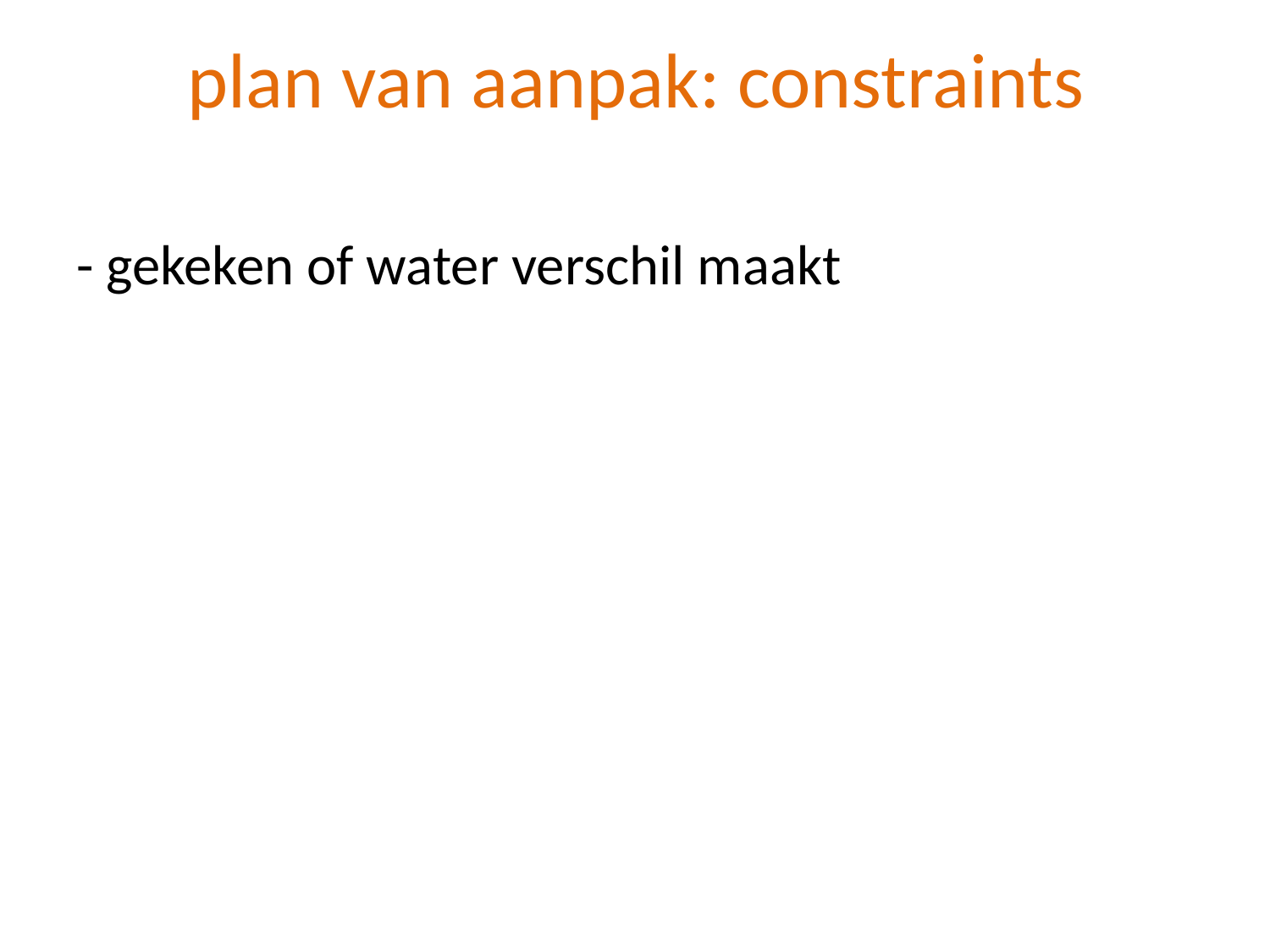

# plan van aanpak: constraints
- gekeken of water verschil maakt